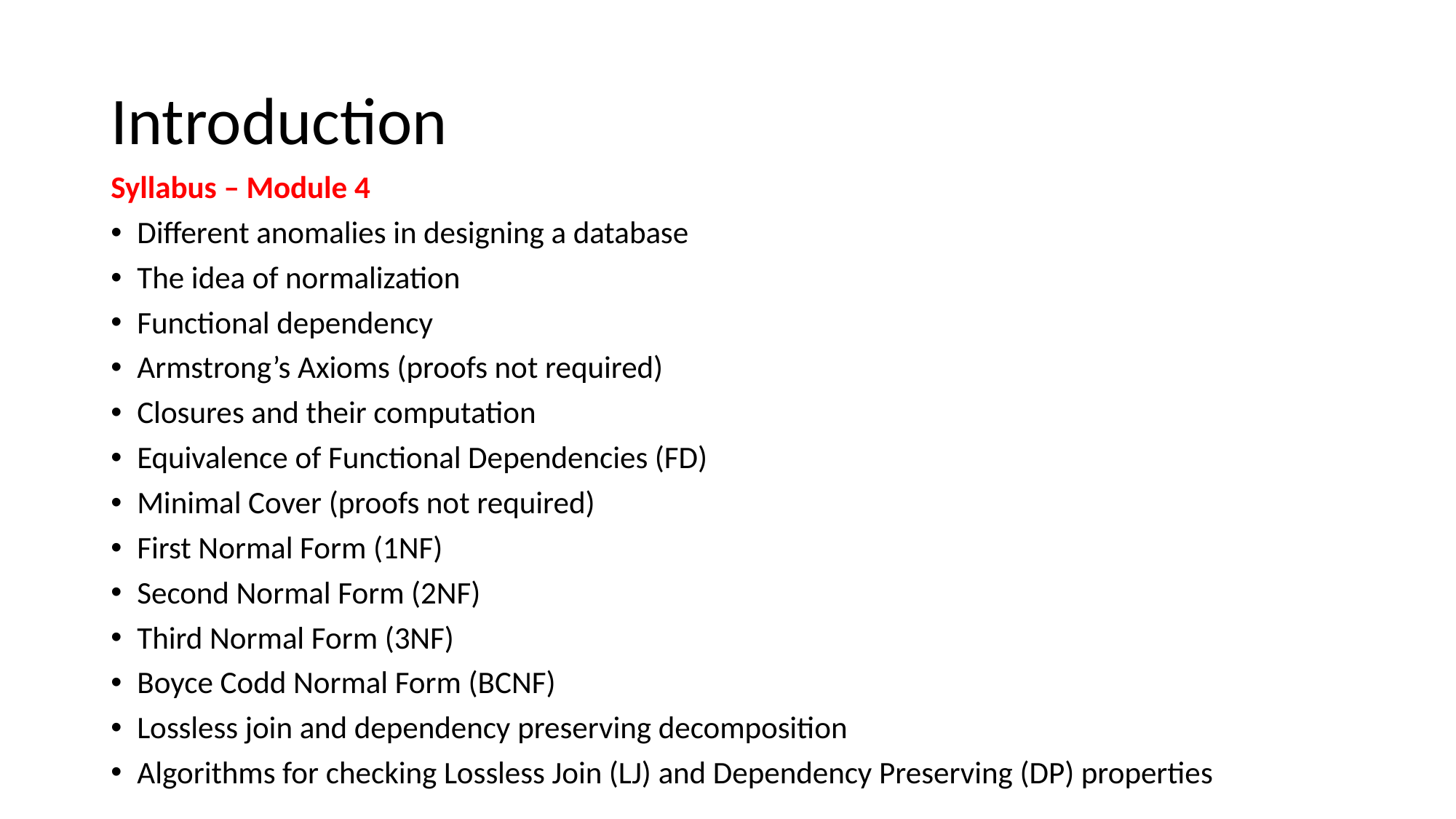

# Introduction
Syllabus – Module 4
Different anomalies in designing a database
The idea of normalization
Functional dependency
Armstrong’s Axioms (proofs not required)
Closures and their computation
Equivalence of Functional Dependencies (FD)
Minimal Cover (proofs not required)
First Normal Form (1NF)
Second Normal Form (2NF)
Third Normal Form (3NF)
Boyce Codd Normal Form (BCNF)
Lossless join and dependency preserving decomposition
Algorithms for checking Lossless Join (LJ) and Dependency Preserving (DP) properties